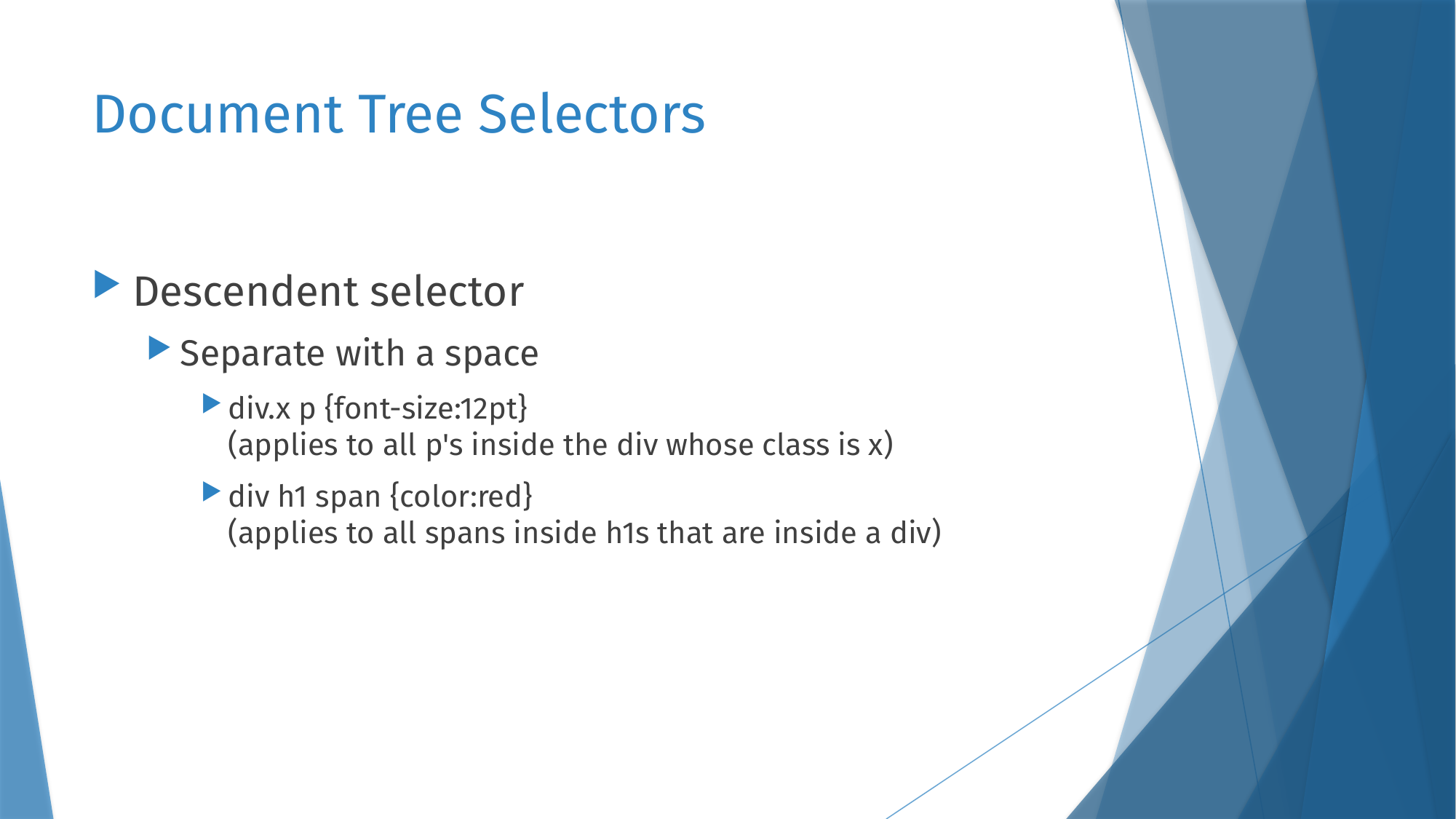

# Document Tree Selectors
Descendent selector
Separate with a space
div.x p {font-size:12pt}
(applies to all p's inside the div whose class is x)
div h1 span {color:red}
(applies to all spans inside h1s that are inside a div)